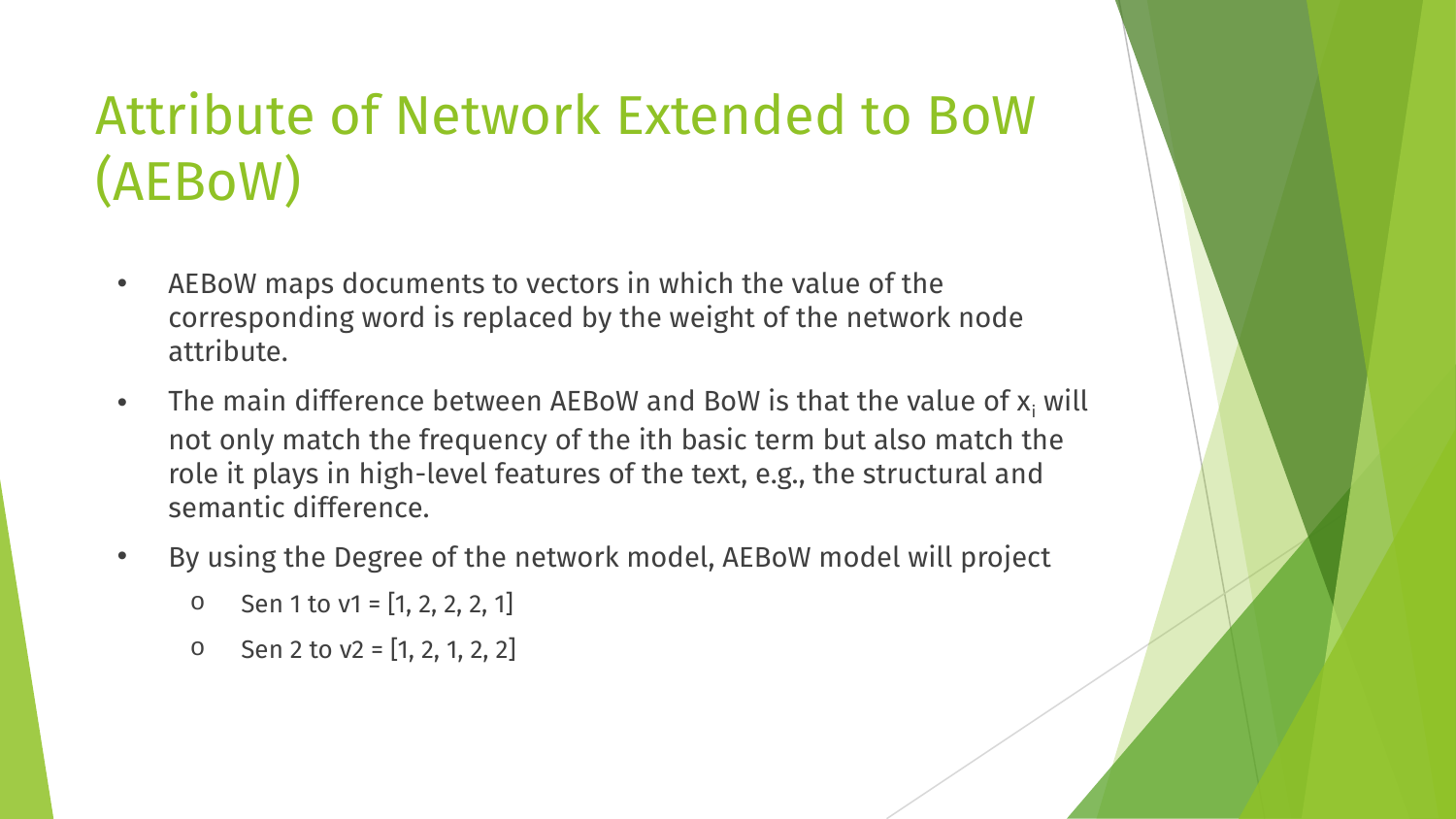

# Attribute of Network Extended to BoW (AEBoW)
AEBoW maps documents to vectors in which the value of the corresponding word is replaced by the weight of the network node attribute.
The main difference between AEBoW and BoW is that the value of xi will not only match the frequency of the ith basic term but also match the role it plays in high-level features of the text, e.g., the structural and semantic difference.
By using the Degree of the network model, AEBoW model will project
Sen 1 to v1 = [1, 2, 2, 2, 1]
Sen 2 to v2 = [1, 2, 1, 2, 2]